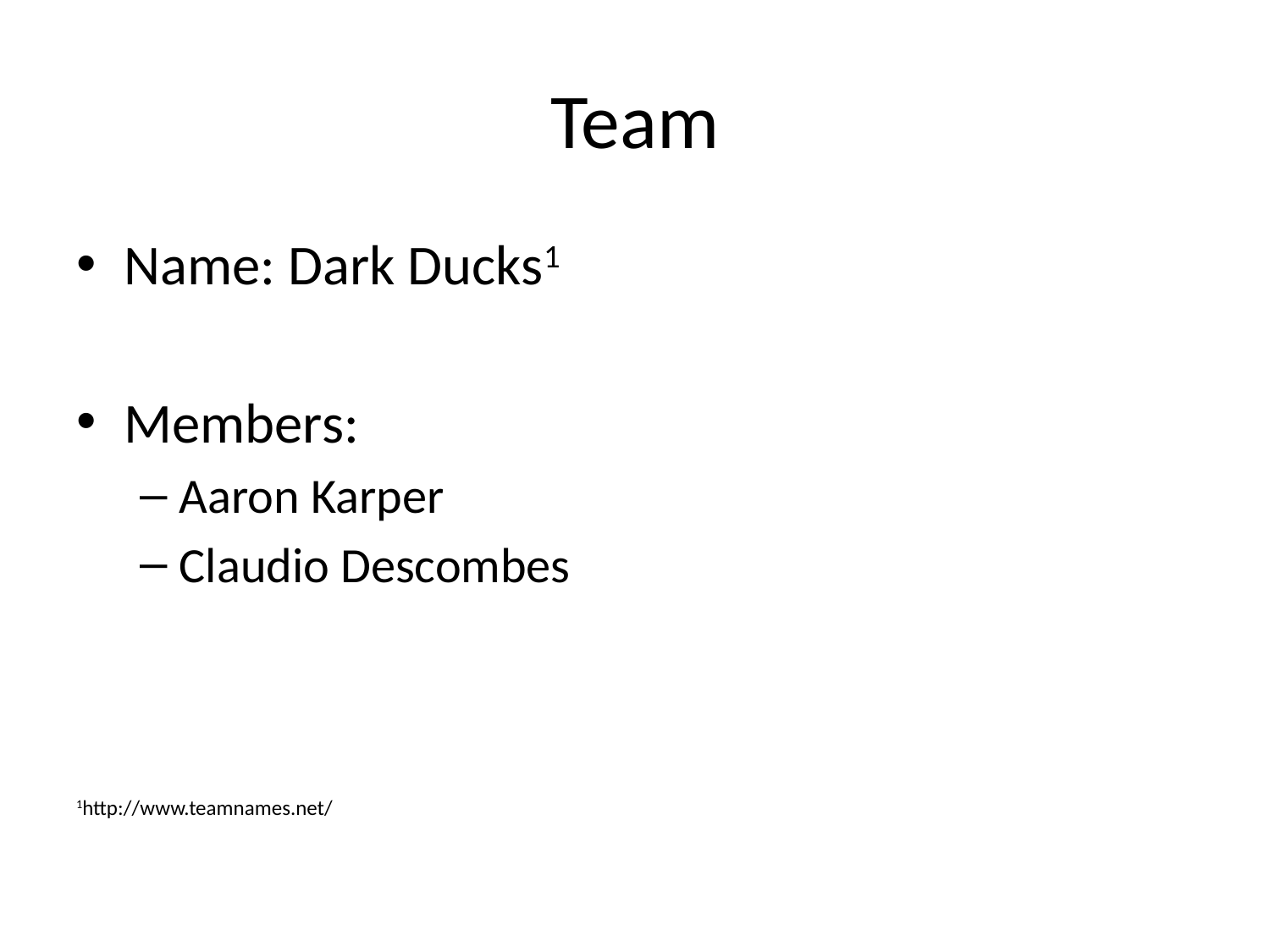

# Team
Name: Dark Ducks1

Members:
Aaron Karper
Claudio Descombes

1http://www.teamnames.net/